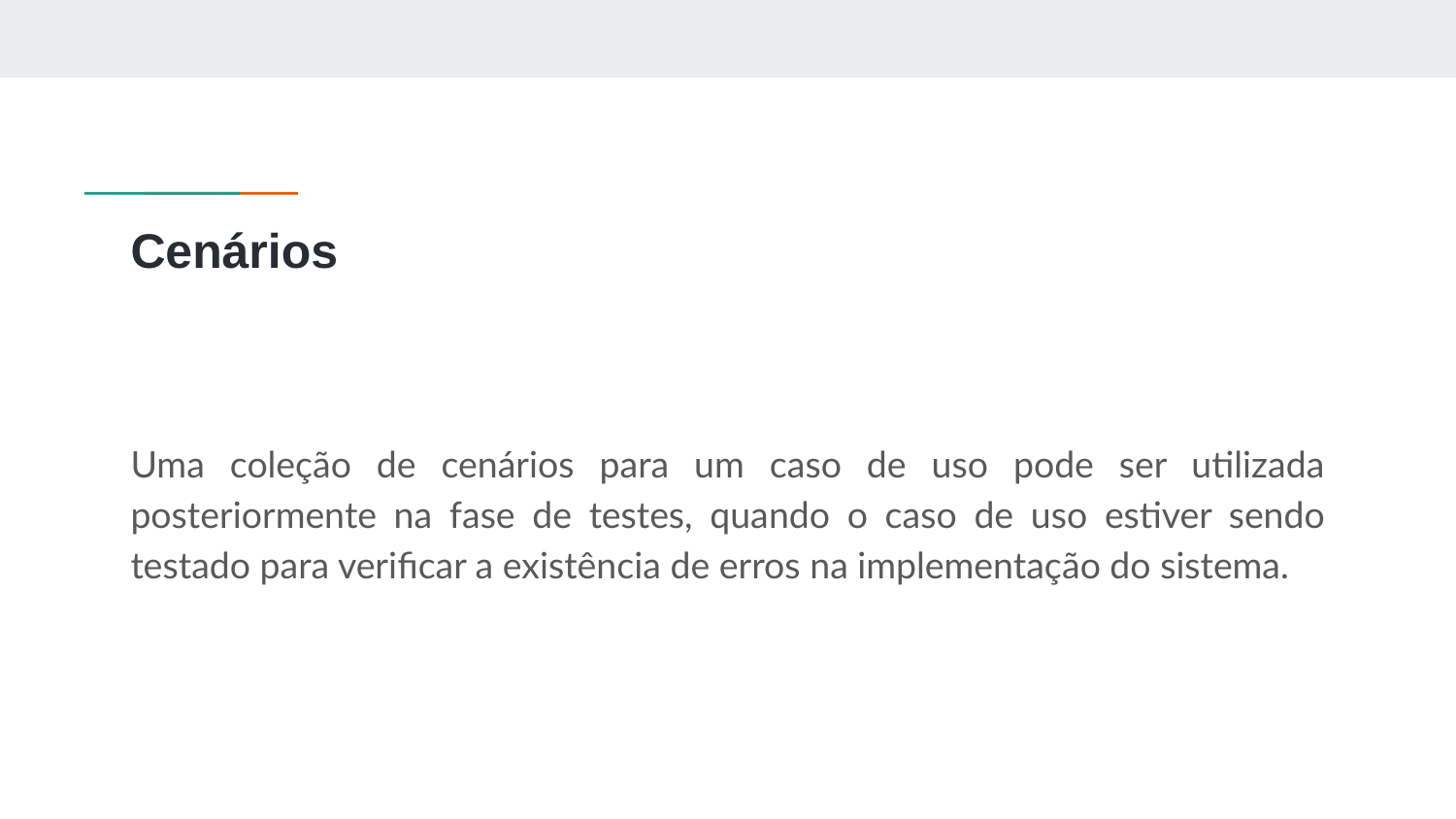

# Cenários
Uma coleção de cenários para um caso de uso pode ser utilizada posteriormente na fase de testes, quando o caso de uso estiver sendo testado para verificar a existência de erros na implementação do sistema.